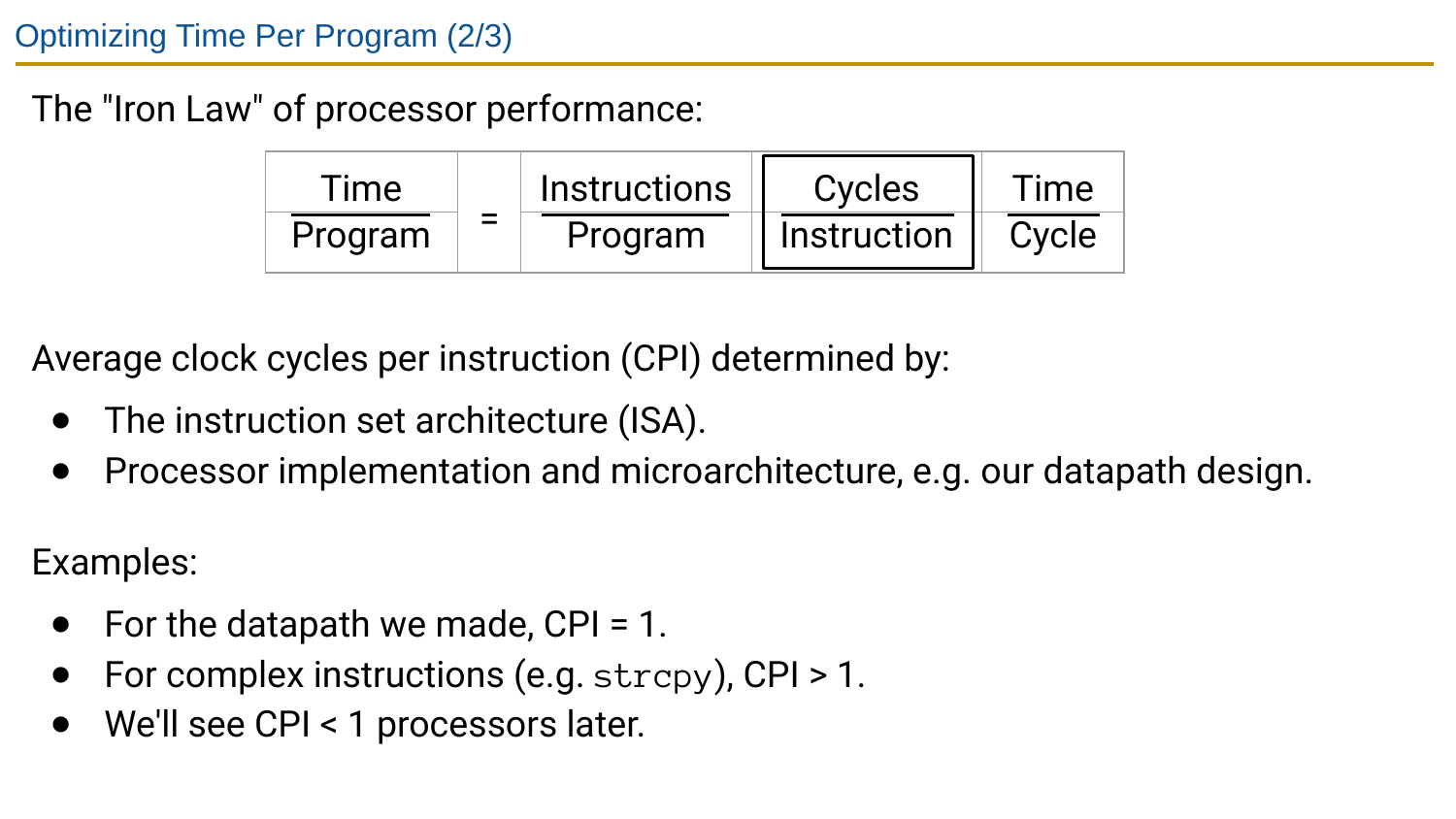

# Optimizing Time Per Program (2/3)
The "Iron Law" of processor performance:

Average clock cycles per instruction (CPI) determined by:
The instruction set architecture (ISA).
Processor implementation and microarchitecture, e.g. our datapath design.

Examples:
For the datapath we made, CPI = 1.
For complex instructions (e.g. strcpy), CPI > 1.
We'll see CPI < 1 processors later.
| Time | = | Instructions | Cycles | Time |
| --- | --- | --- | --- | --- |
| Program |  | Program | Instruction | Cycle |